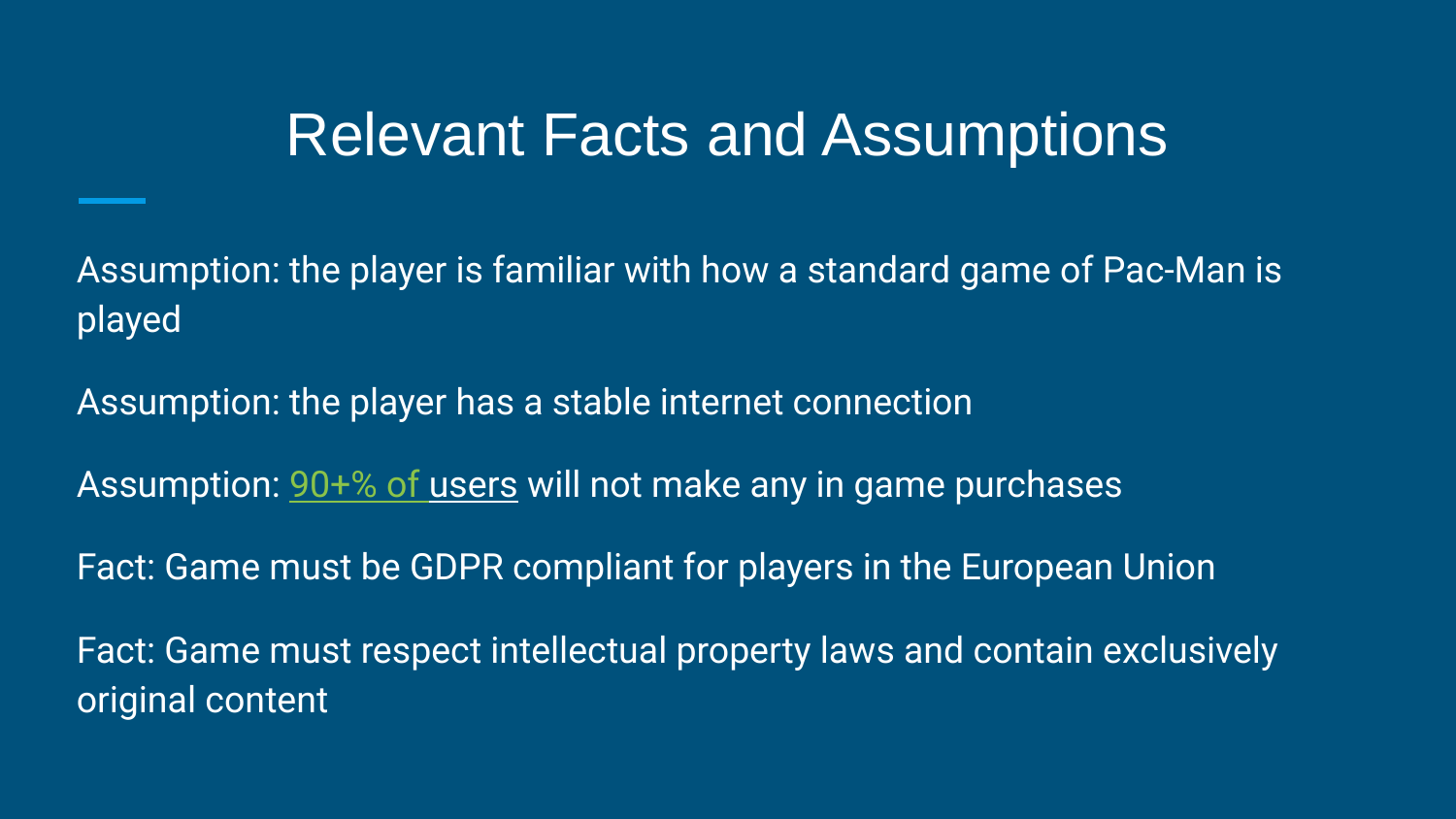

# Relevant Facts and Assumptions
Assumption: the player is familiar with how a standard game of Pac-Man is played
Assumption: the player has a stable internet connection
Assumption: 90+% of users will not make any in game purchases
Fact: Game must be GDPR compliant for players in the European Union
Fact: Game must respect intellectual property laws and contain exclusively original content